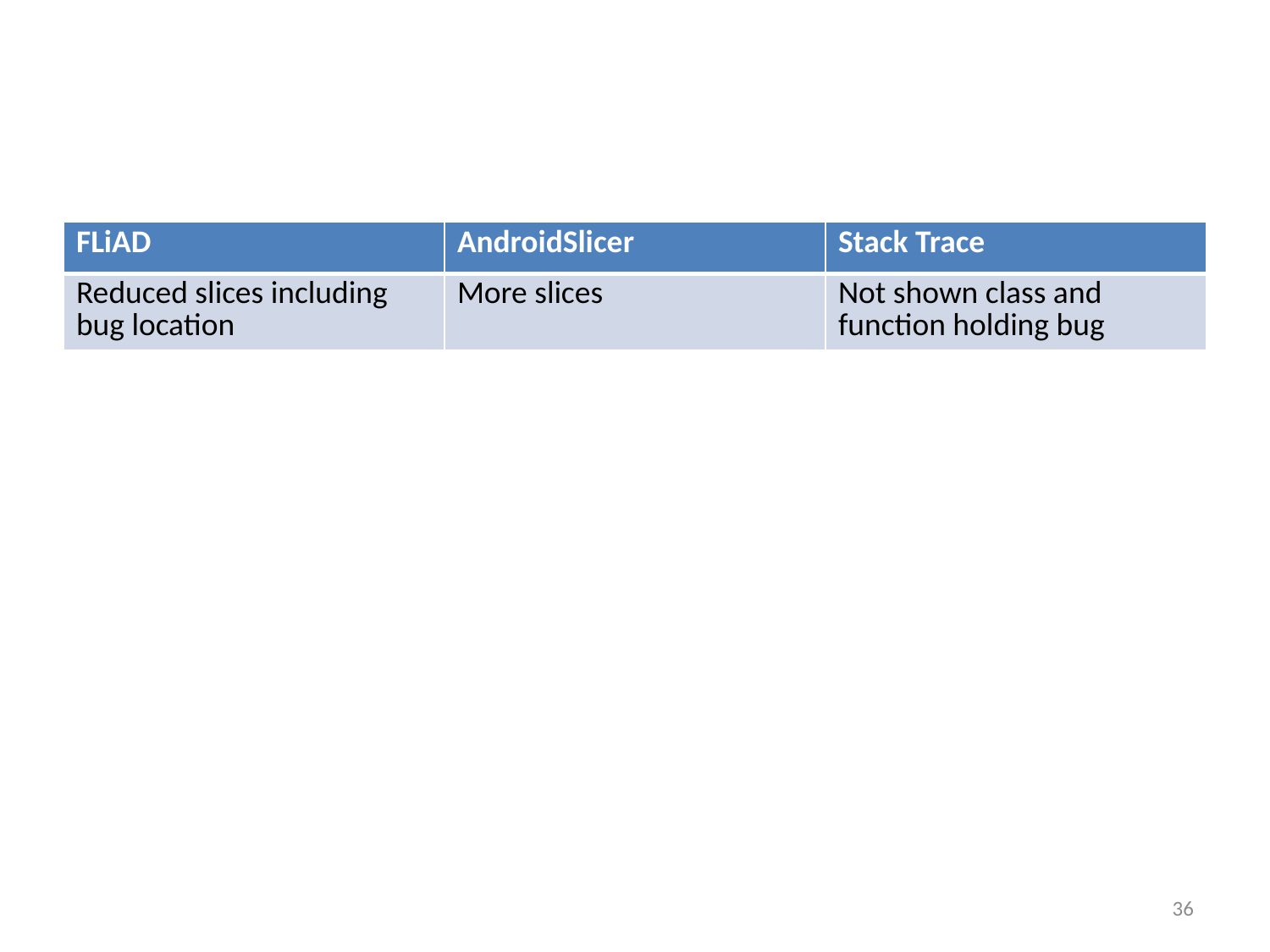

| FLiAD | AndroidSlicer | Stack Trace |
| --- | --- | --- |
| Reduced slices including bug location | More slices | Not shown class and function holding bug |
36